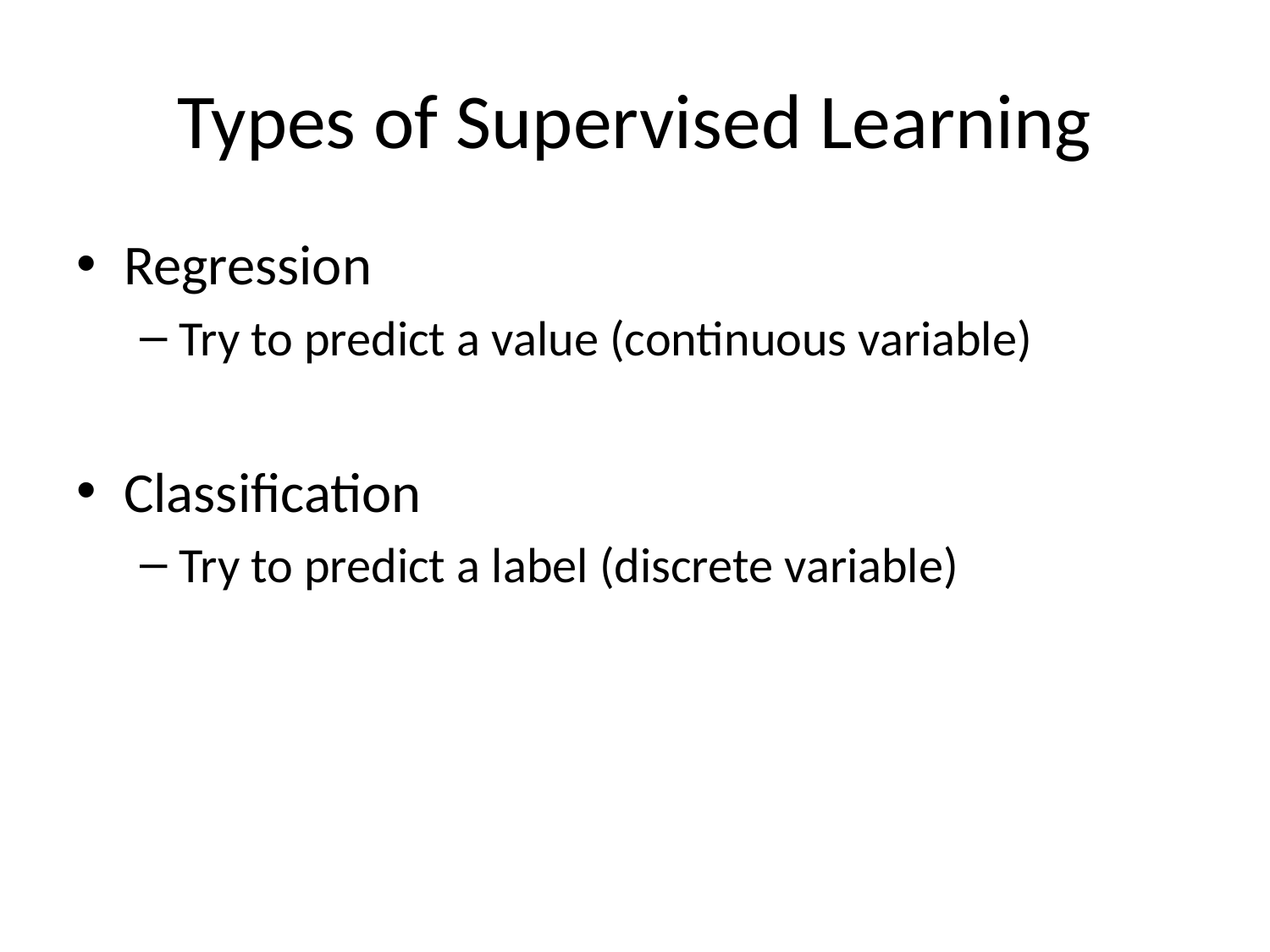

# Types of Supervised Learning
Regression
Try to predict a value (continuous variable)

Classification
Try to predict a label (discrete variable)